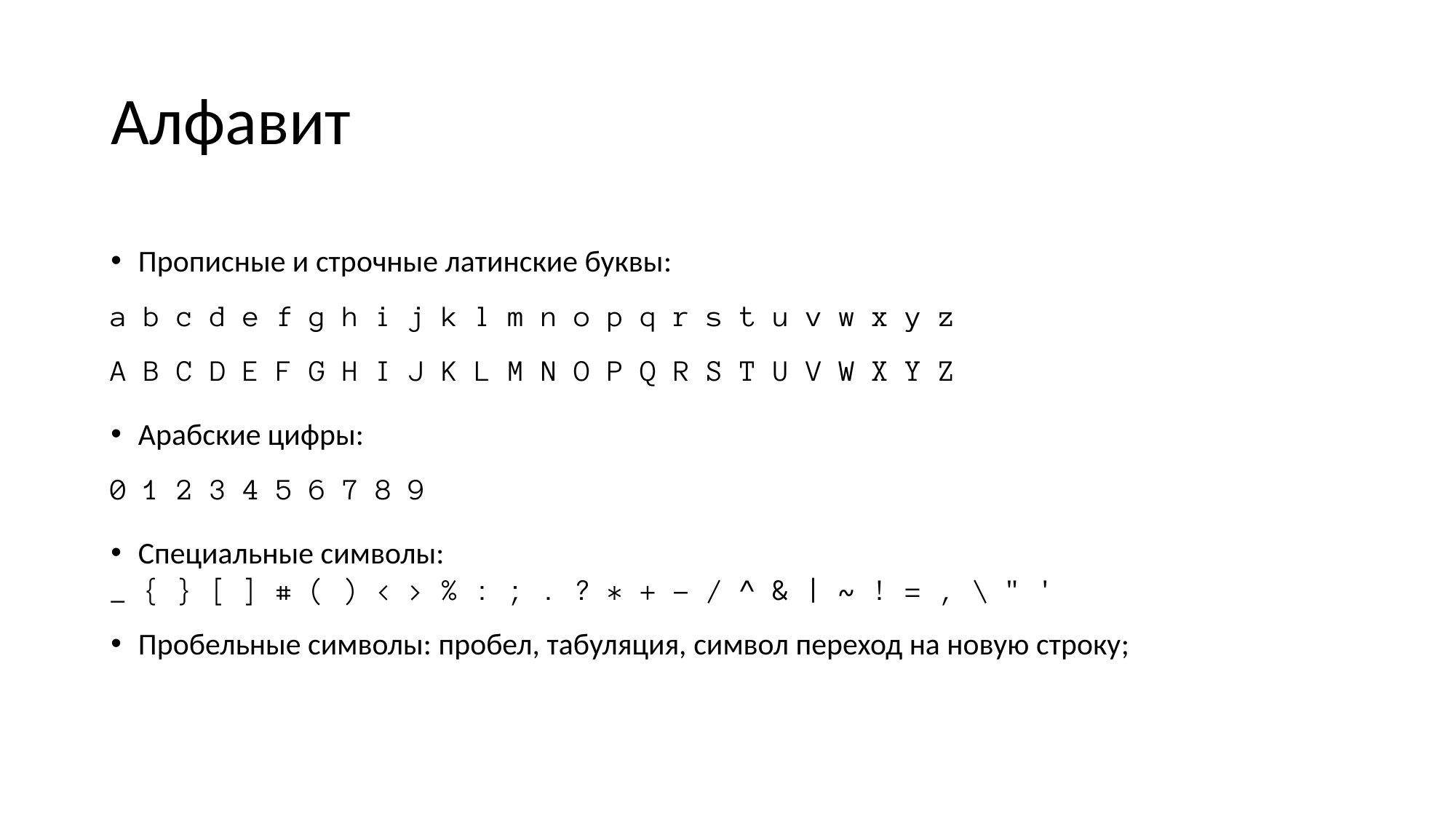

# Алфавит
Прописные и строчные латинские буквы:
a b c d e f g h i j k l m n o p q r s t u v w x y z
A B C D E F G H I J K L M N O P Q R S T U V W X Y Z
Арабские цифры:
0 1 2 3 4 5 6 7 8 9
Специальные символы:
_ { } [ ] # ( ) < > % : ; . ? * + - / ^ & | ~ ! = , \ " '
Пробельные символы: пробел, табуляция, символ переход на новую строку;